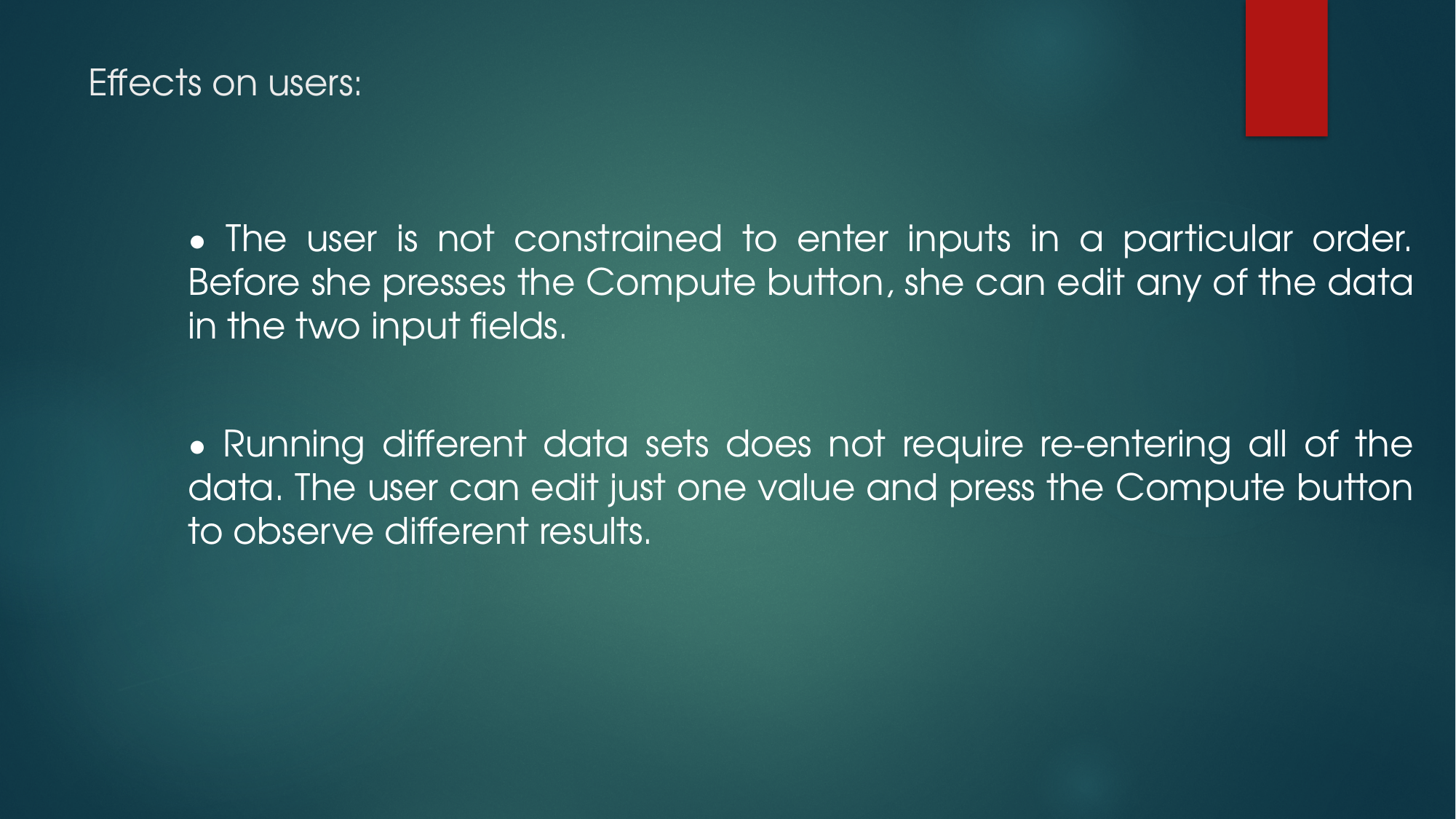

# Effects on users:
• The user is not constrained to enter inputs in a particular order. Before she presses the Compute button, she can edit any of the data in the two input fields.

• Running different data sets does not require re-entering all of the data. The user can edit just one value and press the Compute button to observe different results.